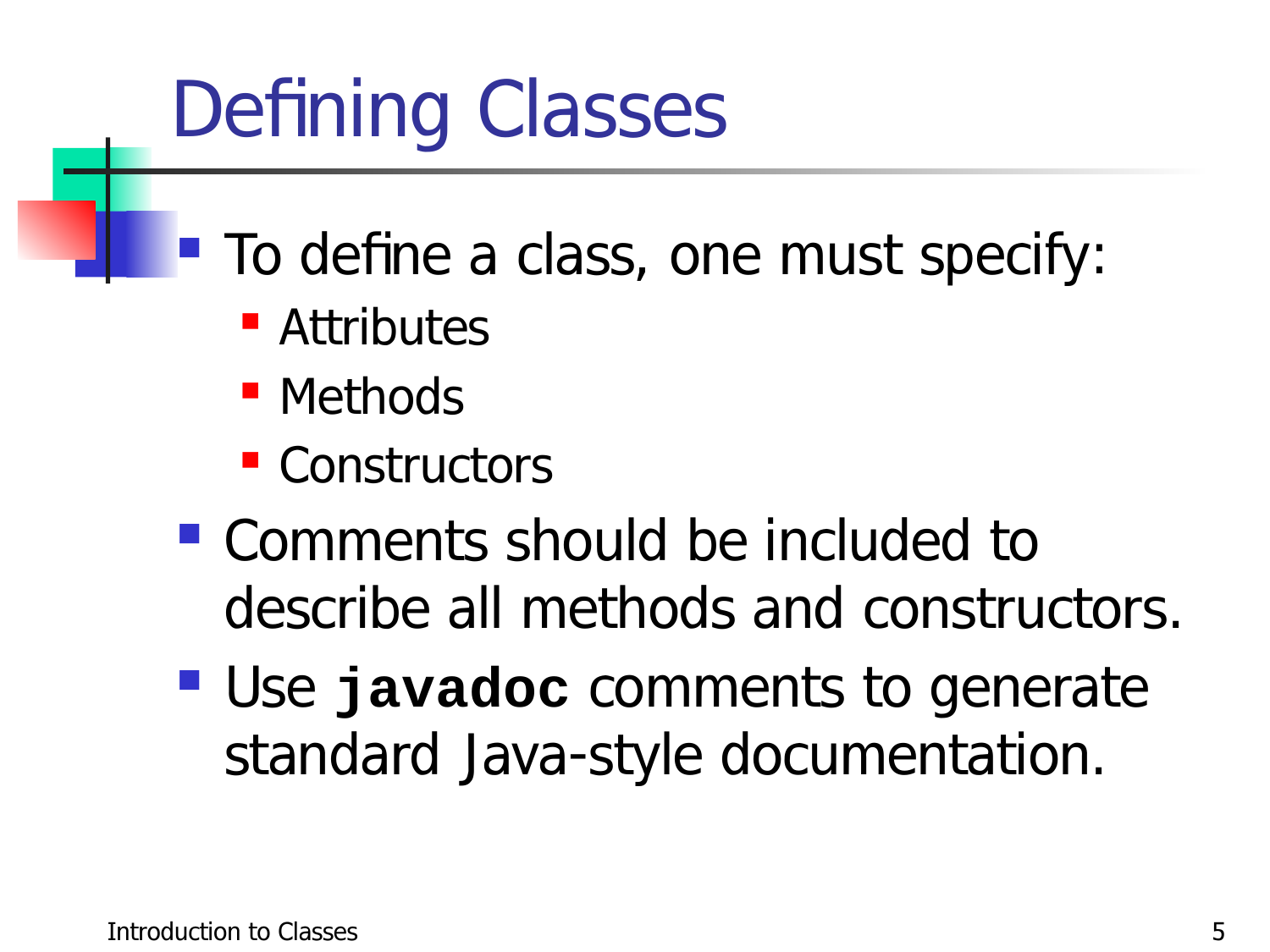

# Defining Classes
To define a class, one must specify:
Attributes
Methods
Constructors
Comments should be included to describe all methods and constructors.
Use javadoc comments to generate standard Java-style documentation.
Introduction to Classes
5